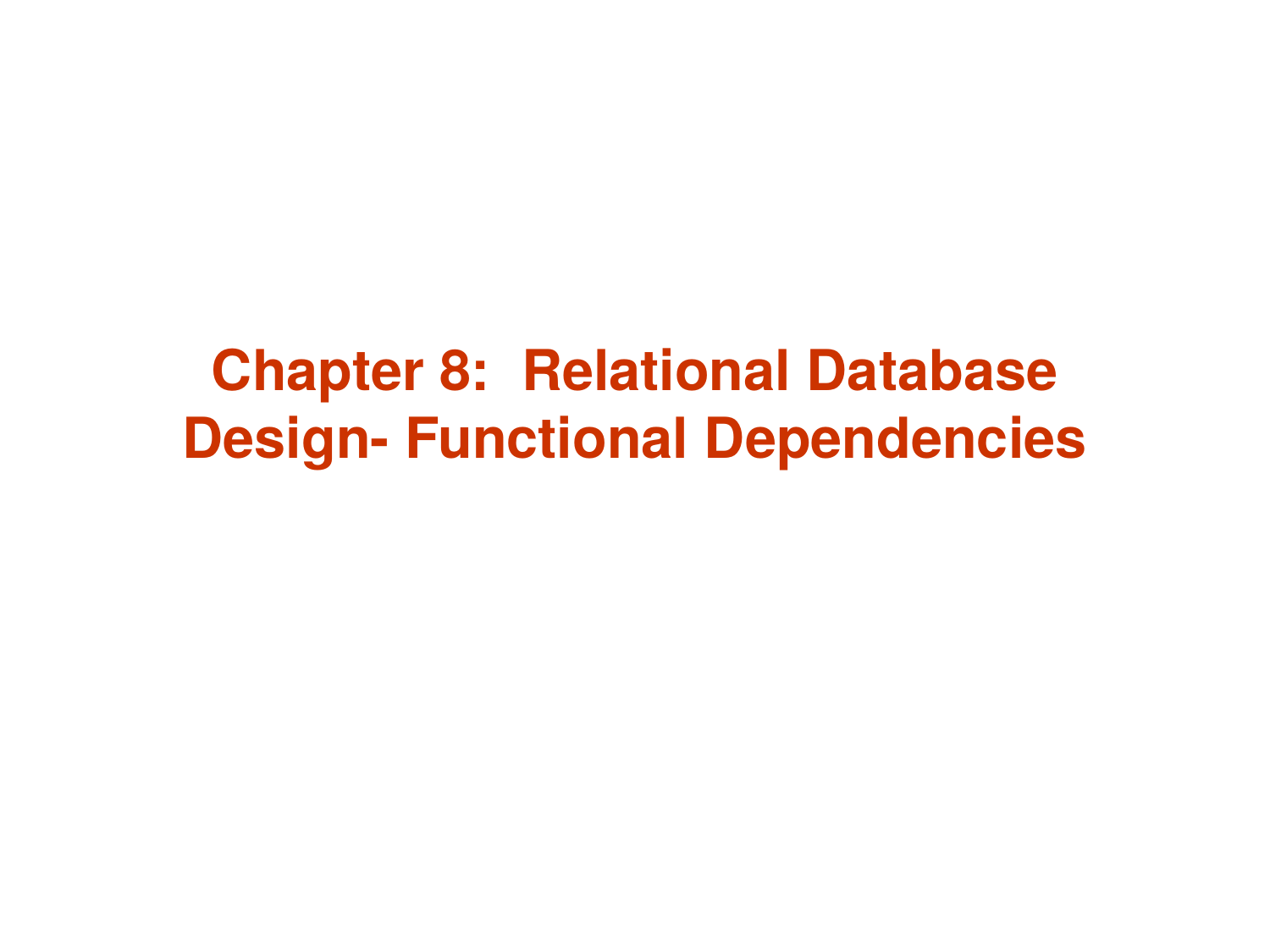

# Chapter 8:  Relational Database Design- Functional Dependencies